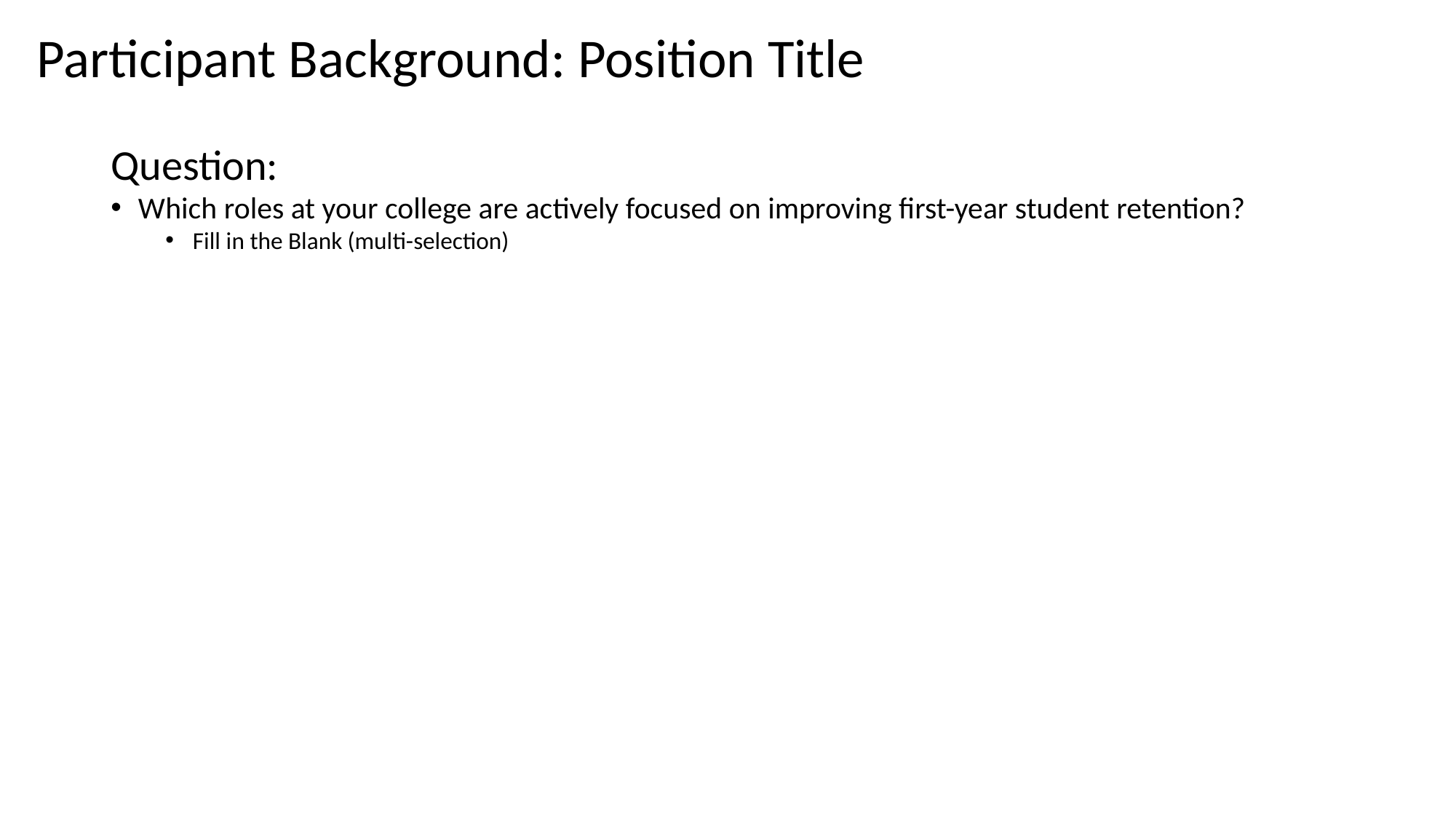

# Participant Background: Position Title
Question:
Which roles at your college are actively focused on improving first-year student retention?
Fill in the Blank (multi-selection)